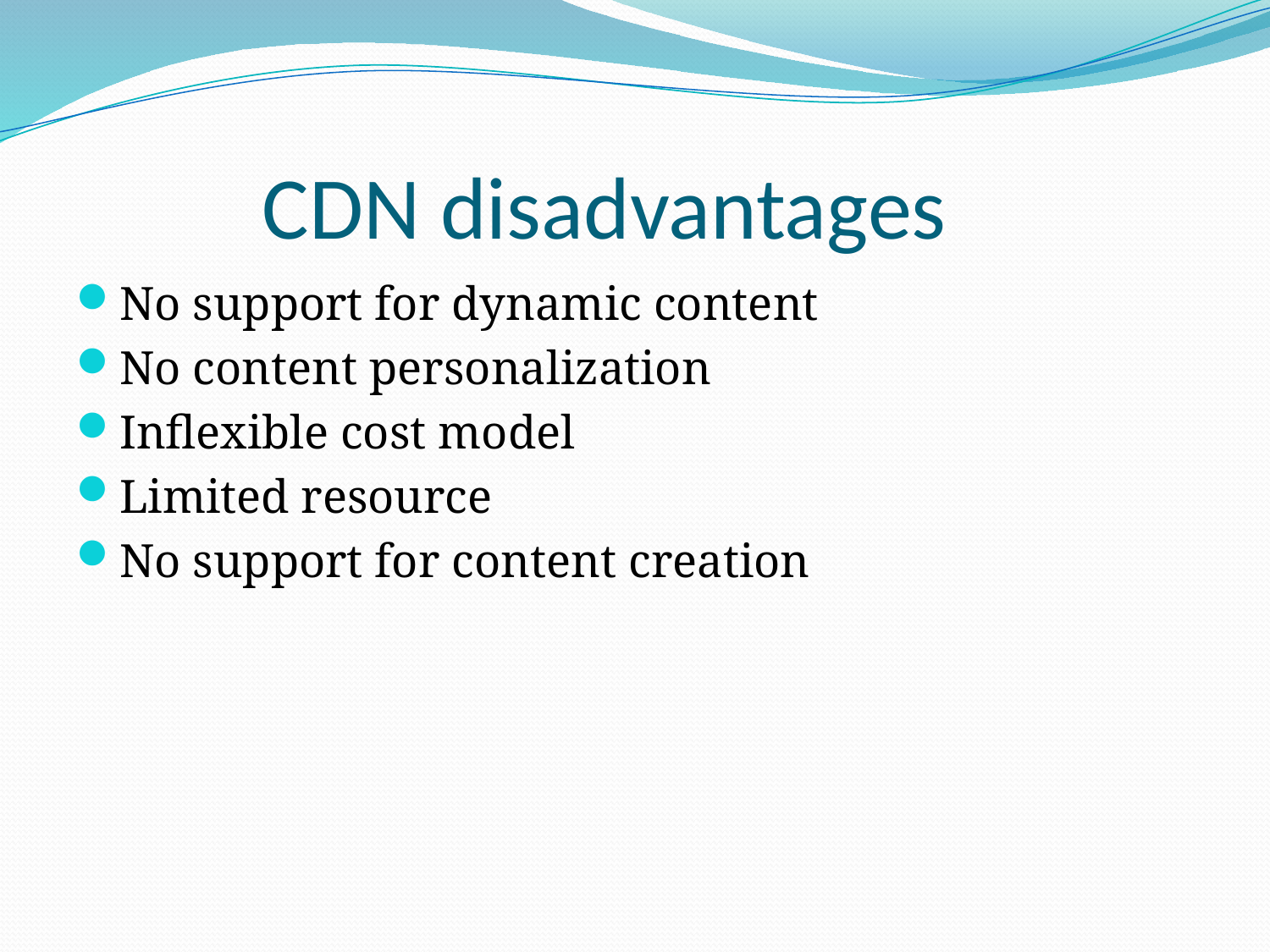

# CDN disadvantages
No support for dynamic content
No content personalization
Inflexible cost model
Limited resource
No support for content creation